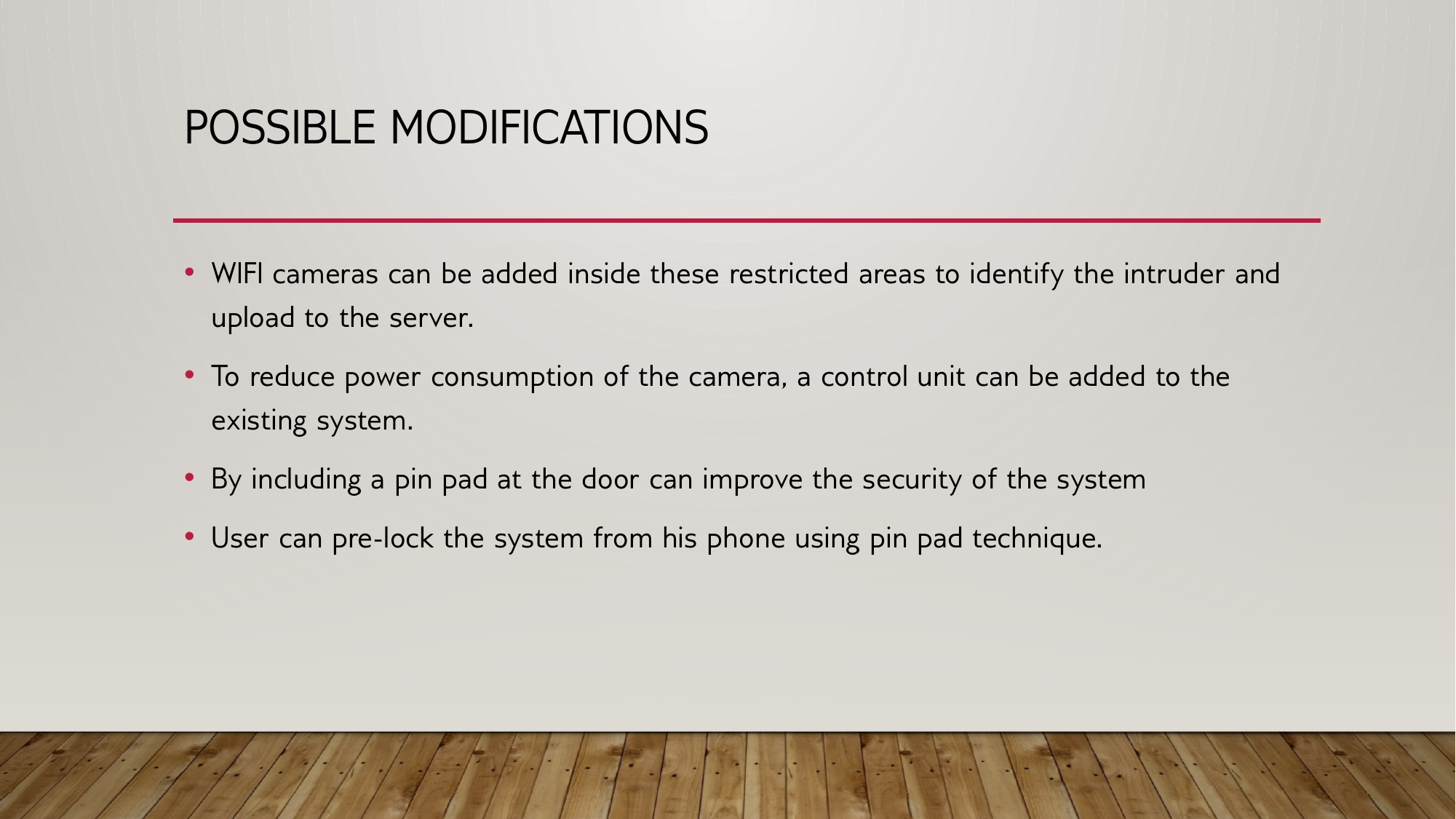

# Possible modifications
WIFI cameras can be added inside these restricted areas to identify the intruder and upload to the server.
To reduce power consumption of the camera, a control unit can be added to the existing system.
By including a pin pad at the door can improve the security of the system
User can pre-lock the system from his phone using pin pad technique.